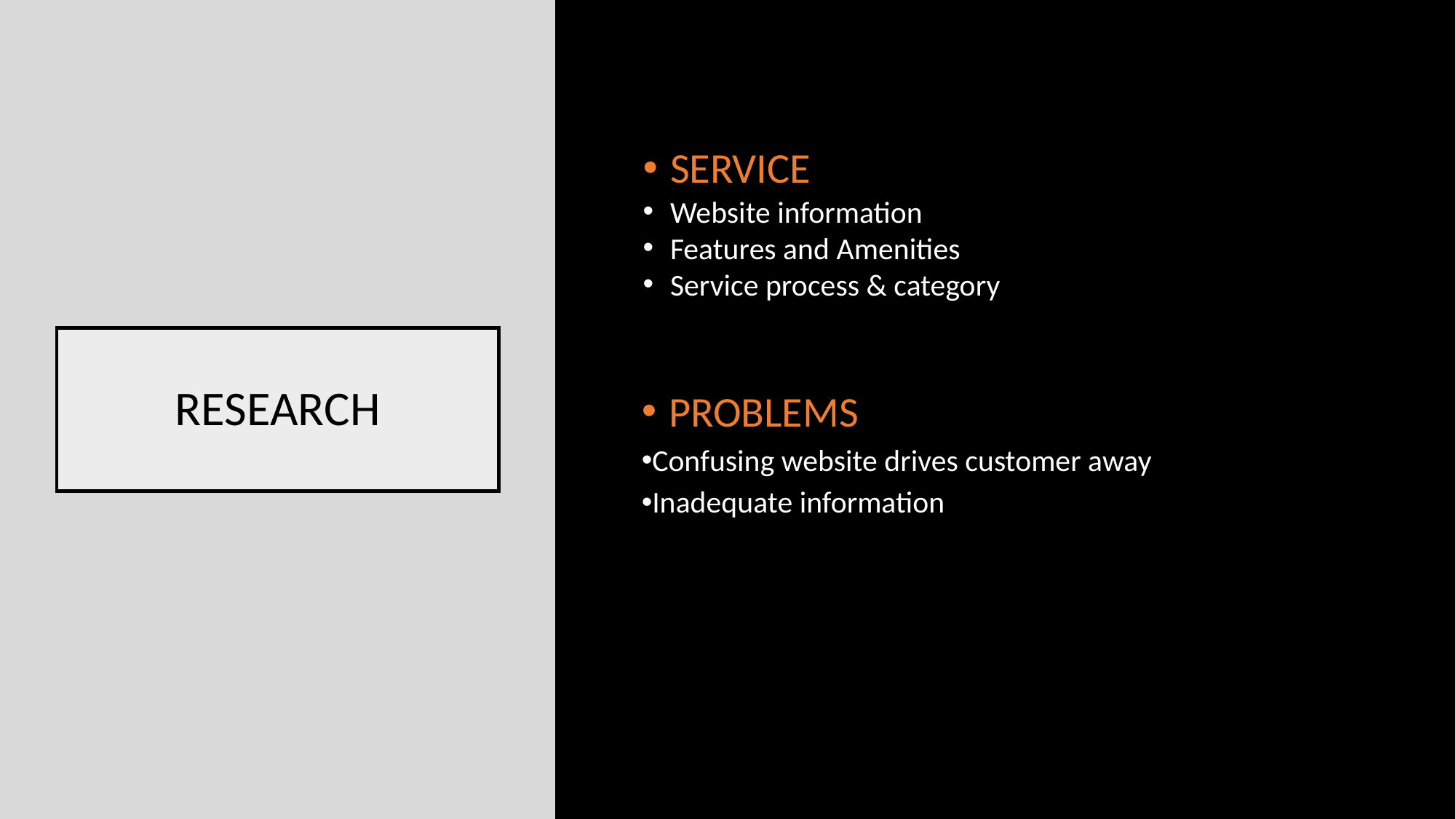

SERVICE
Website information
Features and Amenities
Service process & category
# RESEARCH
PROBLEMS
Confusing website drives customer away
Inadequate information